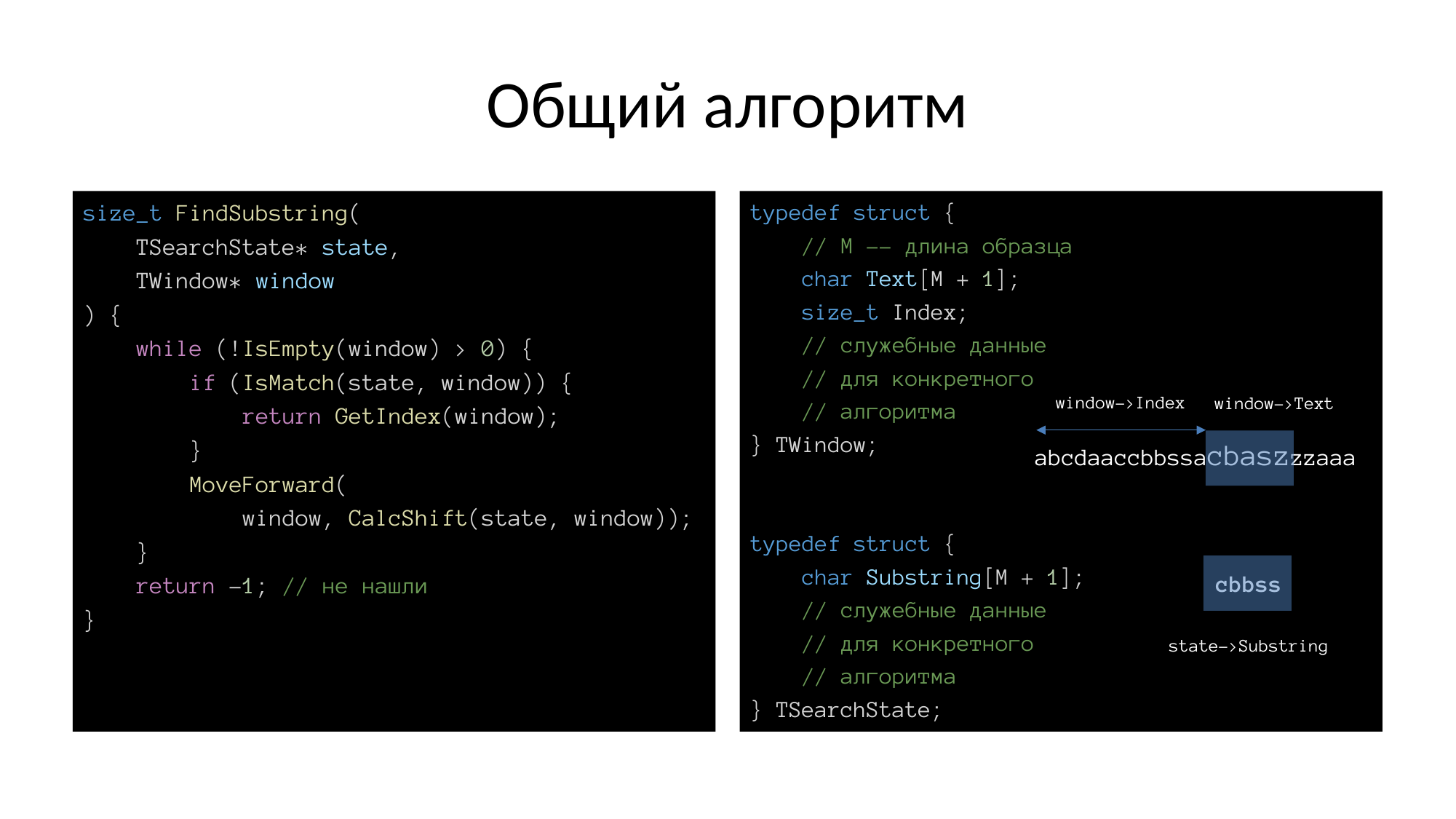

# Общий алгоритм
size_t FindSubstring(
    TSearchState* state,
    TWindow* window
) {
    while (!IsEmpty(window) > 0) {
        if (IsMatch(state, window)) {
            return GetIndex(window);
        }
        MoveForward(
            window, CalcShift(state, window));
    }
    return -1; // не нашли
}

typedef struct {
    // M -- длина образца
    char Text[M + 1];
    size_t Index;
    // служебные данные
    // для конкретного
    // алгоритма
} TWindow;

typedef struct {
    char Substring[M + 1];
    // служебные данные
    // для конкретного
    // алгоритма
} TSearchState;

window->Index
window->Text
abcdaaccbbssacbaszzzaaa

cbbss
state->Substring